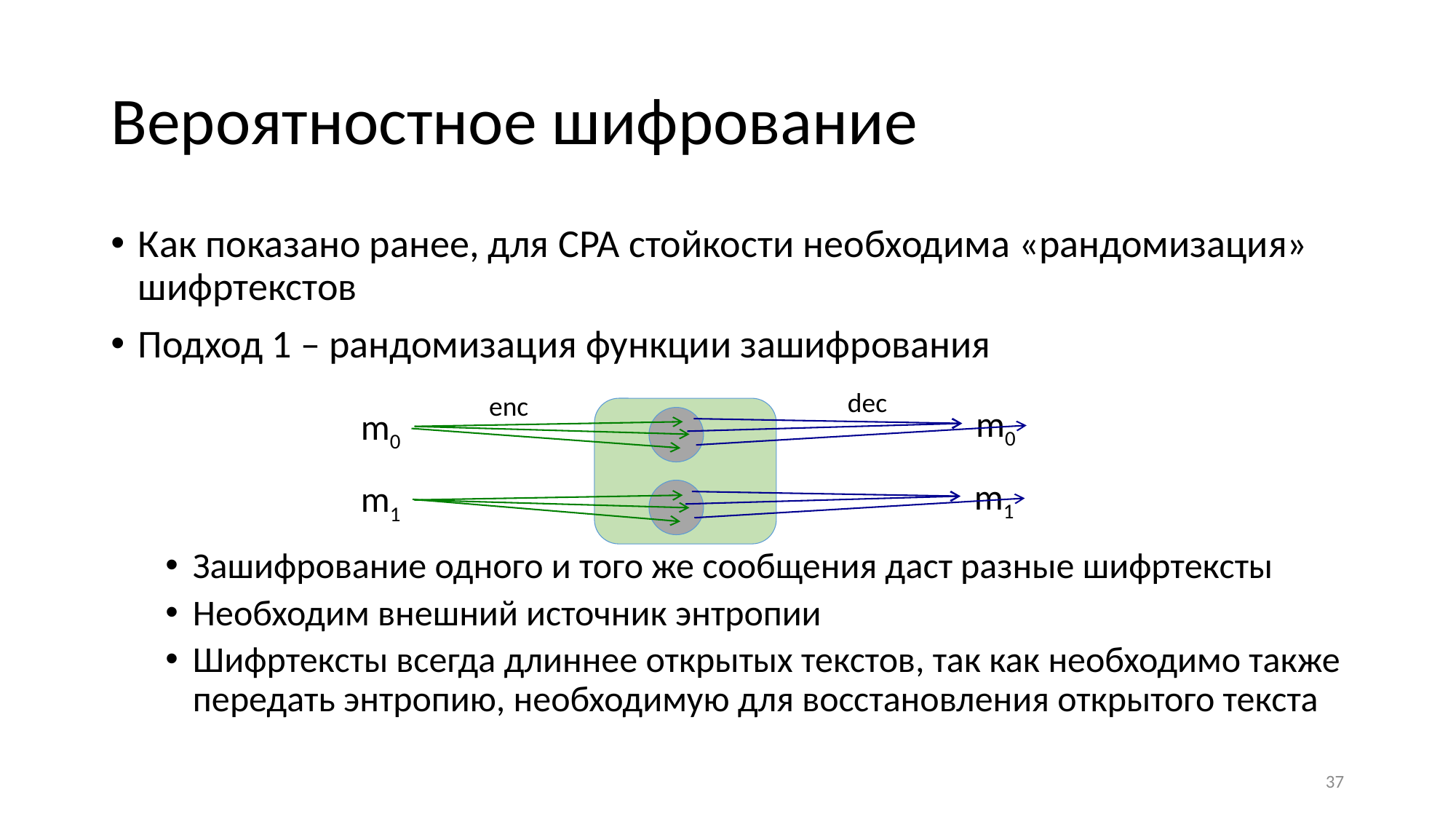

# Вероятностное шифрование
Как показано ранее, для CPA стойкости необходима «рандомизация» шифртекстов
Подход 1 – рандомизация функции зашифрования

Зашифрование одного и того же сообщения даст разные шифртексты
Необходим внешний источник энтропии
Шифртексты всегда длиннее открытых текстов, так как необходимо также передать энтропию, необходимую для восстановления открытого текста
dec
m0
enc
m0

m1
m1

37